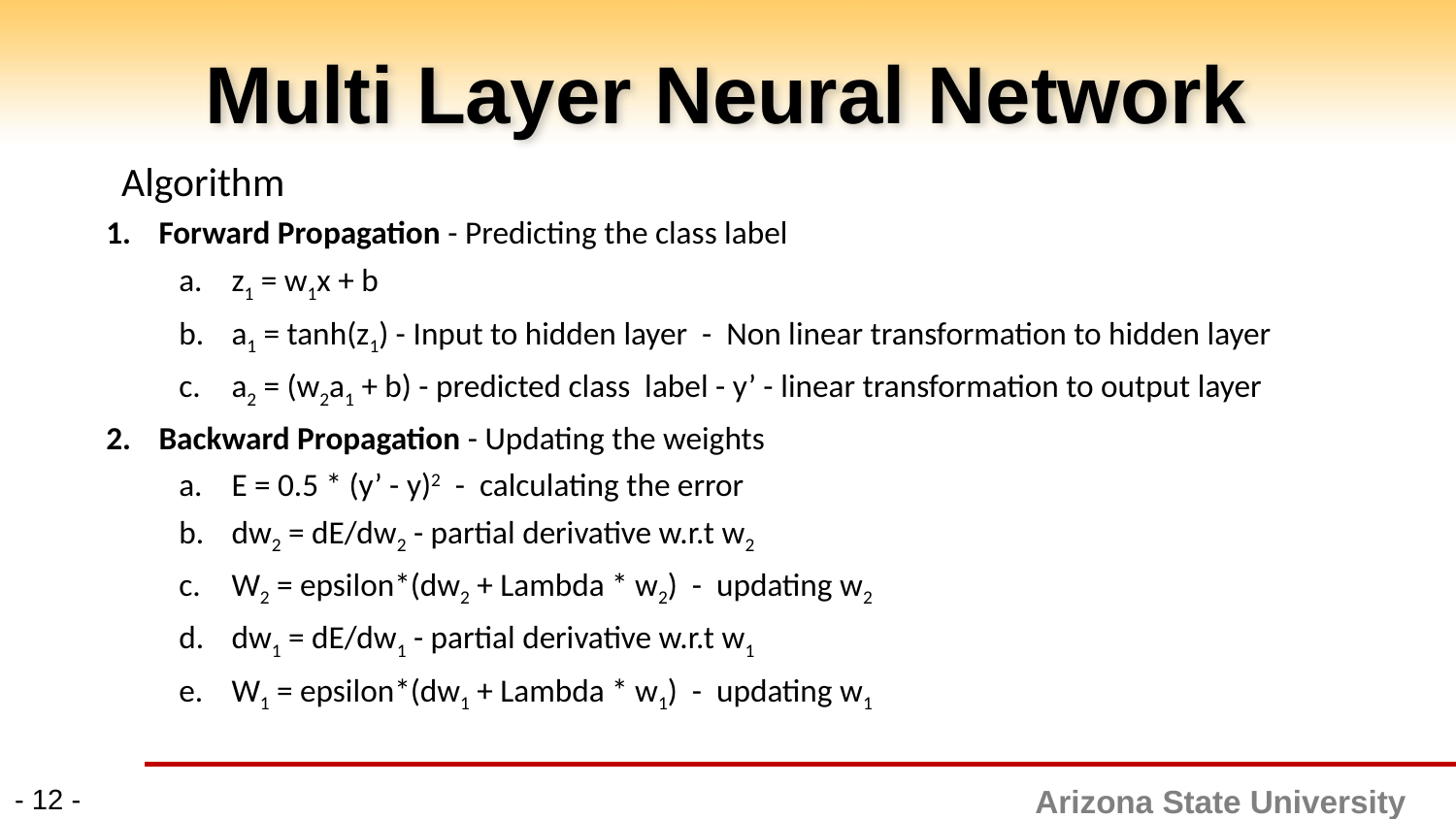

# Multi Layer Neural Network
Algorithm
Forward Propagation - Predicting the class label
z1 = w1x + b
a1 = tanh(z1) - Input to hidden layer  -  Non linear transformation to hidden layer
a2 = (w2a1 + b) - predicted class  label - y’ - linear transformation to output layer
Backward Propagation - Updating the weights
E = 0.5 * (y’ - y)2  -  calculating the error
dw2 = dE/dw2 - partial derivative w.r.t w2
W2 = epsilon*(dw2 + Lambda * w2)  -  updating w2
dw1 = dE/dw1 - partial derivative w.r.t w1
W1 = epsilon*(dw1 + Lambda * w1)  -  updating w1

- 12 -